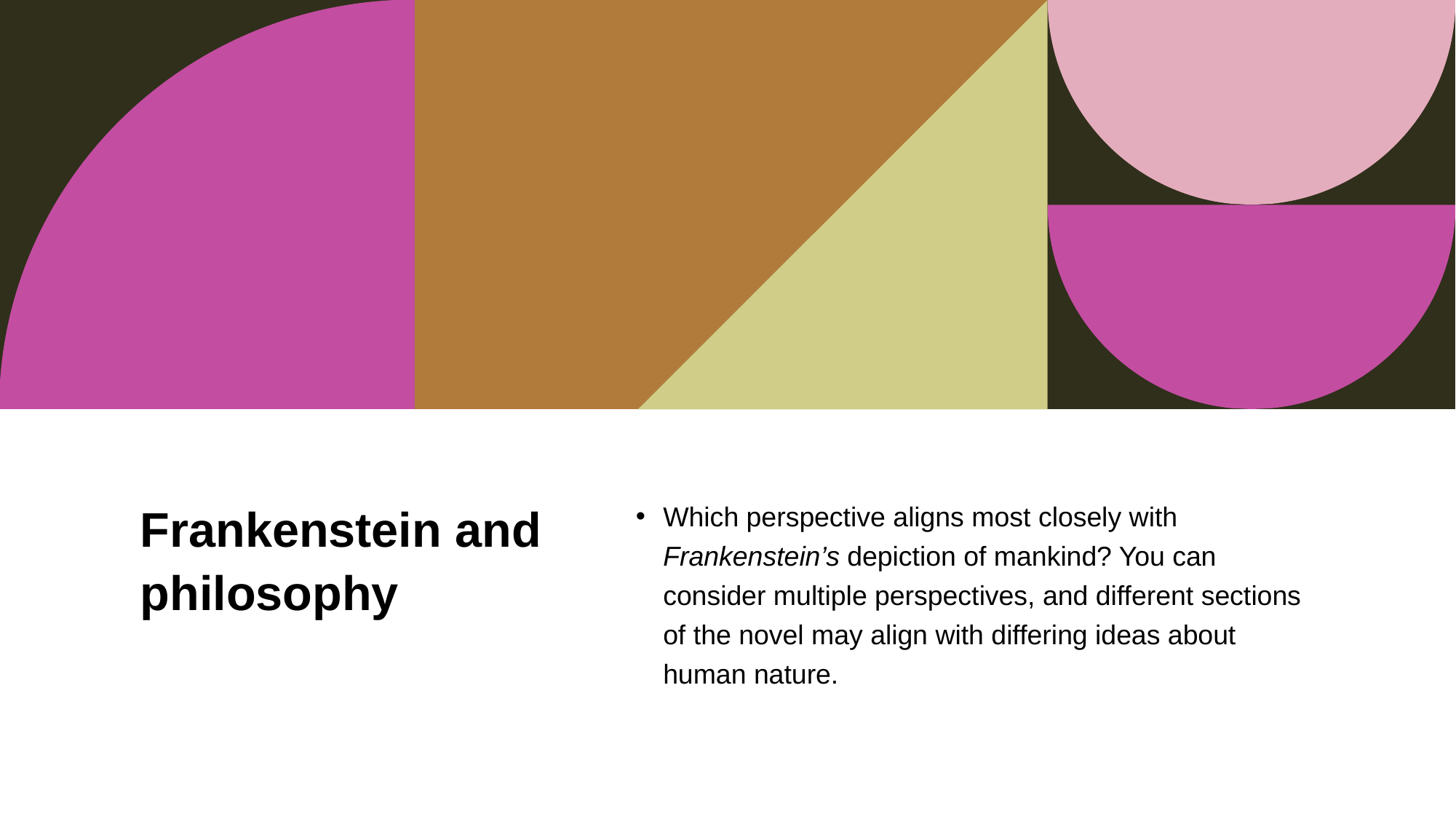

# Frankenstein and philosophy
Which perspective aligns most closely with Frankenstein’s depiction of mankind? You can consider multiple perspectives, and different sections of the novel may align with differing ideas about human nature.